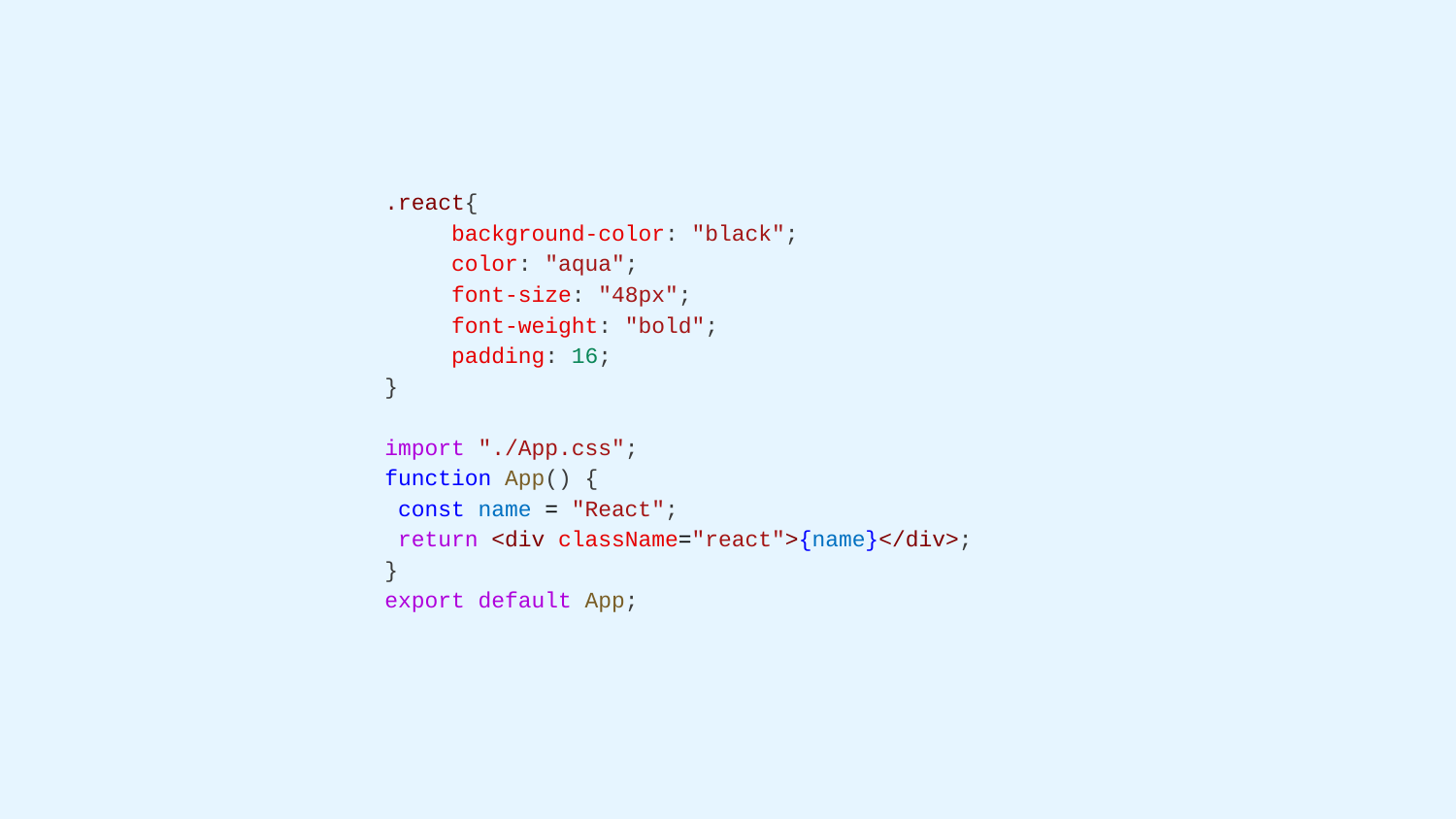

.react{
     background-color: "black";
     color: "aqua";
     font-size: "48px";
     font-weight: "bold";
     padding: 16;
}

import "./App.css";
function App() {
 const name = "React";
 return <div className="react">{name}</div>;
}
export default App;